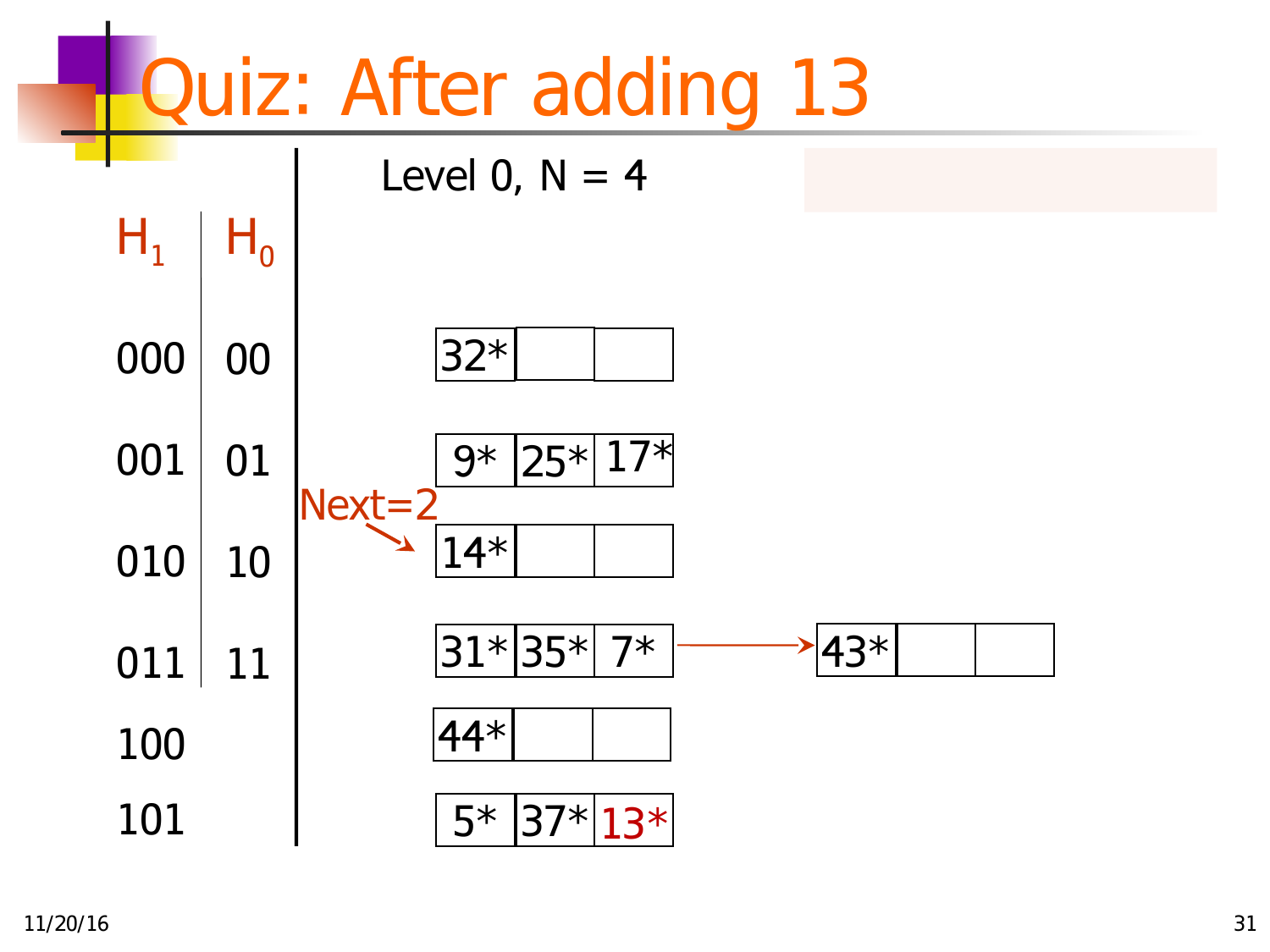

# Quiz: After adding 13
Level 0, N = 4

H0

00

01

10

11

H1

000

001

010

011

100

101

32*

17*
25*
9*

Next=2

14*

43*

31*
35*
7*

44*

13*
37*
5*

11/20/16
31